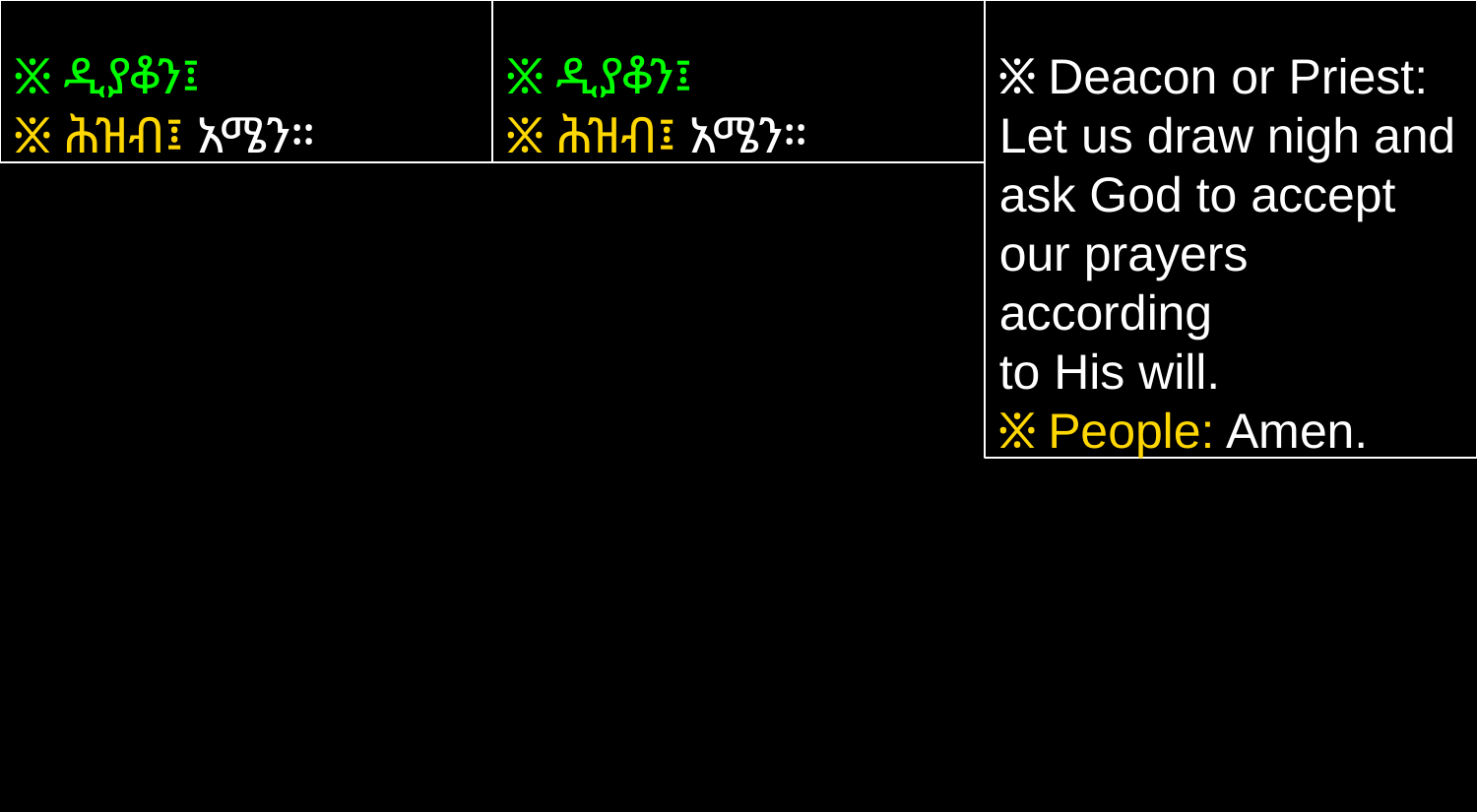

፠ ዲያቆን፤
፠ ሕዝብ፤ አሜን።

፠ ዲያቆን፤
፠ ሕዝብ፤ አሜን።

፠ Deacon or Priest: Let us draw nigh and ask God to accept our prayers according
to His will.
፠ People: Amen.